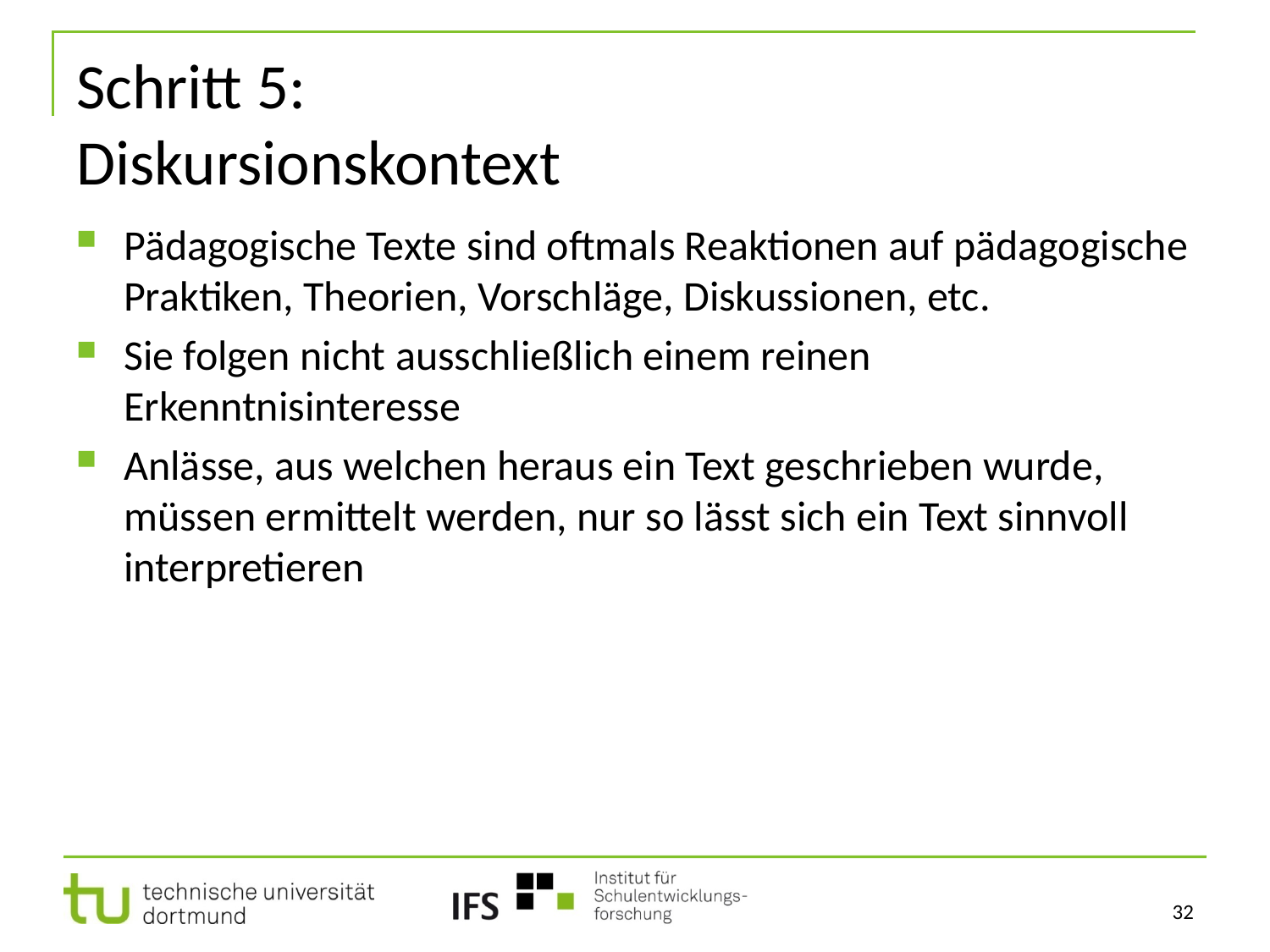

# Schritt 5: Diskursionskontext
Pädagogische Texte sind oftmals Reaktionen auf pädagogische Praktiken, Theorien, Vorschläge, Diskussionen, etc.
Sie folgen nicht ausschließlich einem reinen Erkenntnisinteresse
Anlässe, aus welchen heraus ein Text geschrieben wurde, müssen ermittelt werden, nur so lässt sich ein Text sinnvoll interpretieren
32